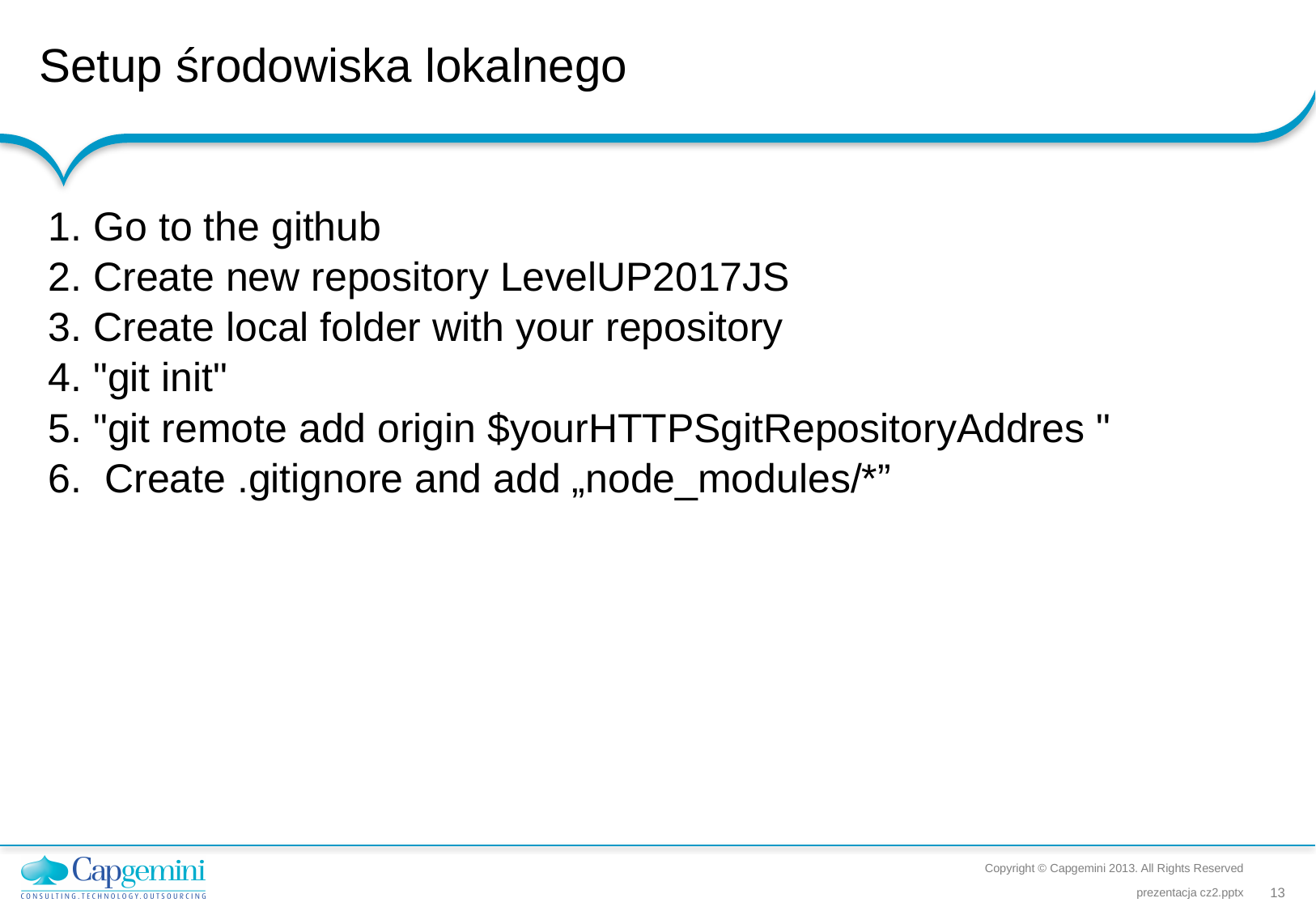

# Setup środowiska lokalnego
1. Go to the github
2. Create new repository LevelUP2017JS
3. Create local folder with your repository
4. "git init"
5. "git remote add origin $yourHTTPSgitRepositoryAddres "
6.  Create .gitignore and add „node_modules/*”

Copyright © Capgemini 2013. All Rights Reserved
prezentacja cz2.pptx
13